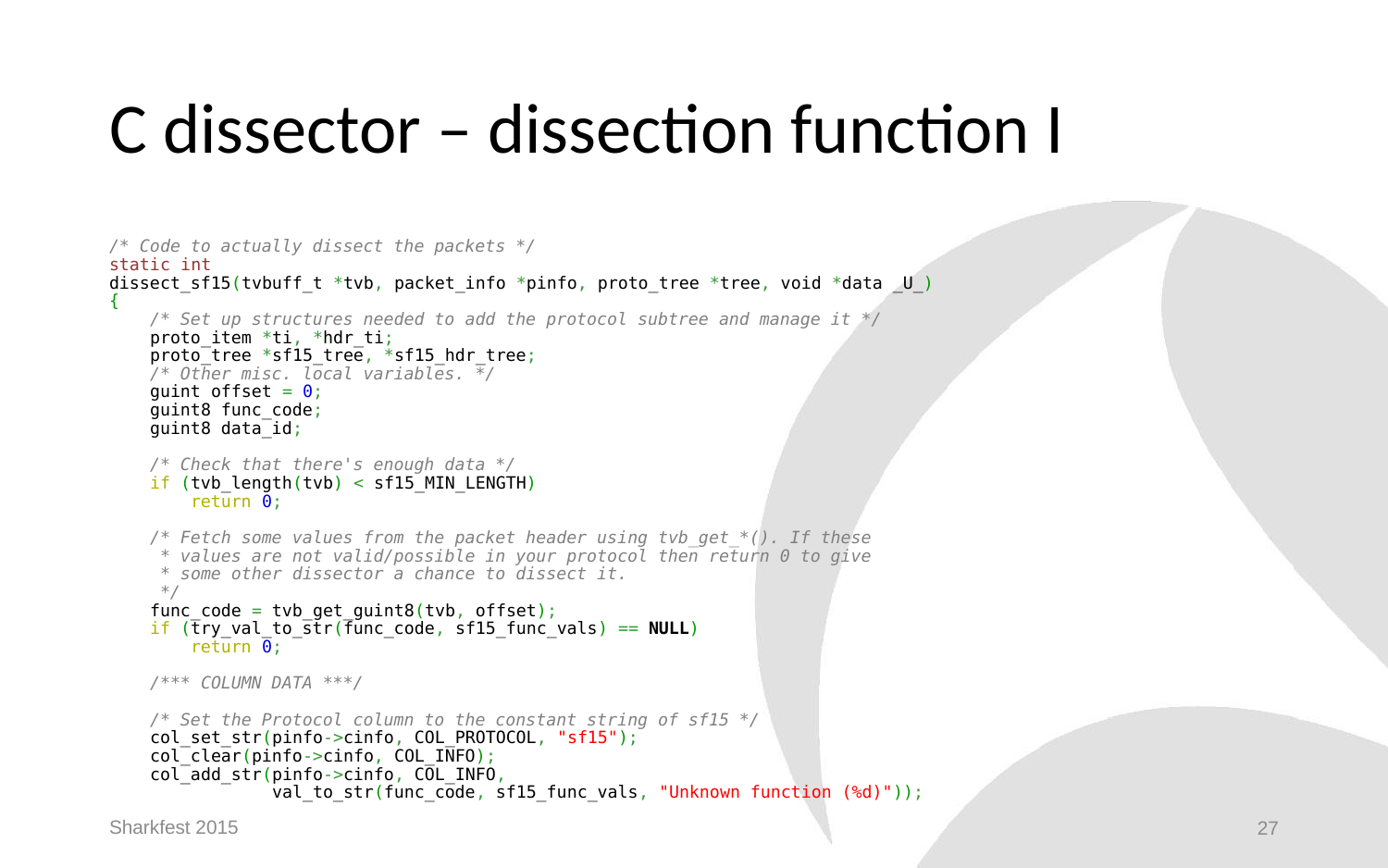

# C dissector – dissection function I
/* Code to actually dissect the packets */
static int
dissect_sf15(tvbuff_t *tvb, packet_info *pinfo, proto_tree *tree, void *data _U_)
{
    /* Set up structures needed to add the protocol subtree and manage it */
    proto_item *ti, *hdr_ti;
    proto_tree *sf15_tree, *sf15_hdr_tree;
    /* Other misc. local variables. */
    guint offset = 0;
    guint8 func_code;
    guint8 data_id;

    /* Check that there's enough data */
    if (tvb_length(tvb) < sf15_MIN_LENGTH)
        return 0;

    /* Fetch some values from the packet header using tvb_get_*(). If these
     * values are not valid/possible in your protocol then return 0 to give
     * some other dissector a chance to dissect it.
     */
    func_code = tvb_get_guint8(tvb, offset);
    if (try_val_to_str(func_code, sf15_func_vals) == NULL)
        return 0;

    /*** COLUMN DATA ***/

    /* Set the Protocol column to the constant string of sf15 */
    col_set_str(pinfo->cinfo, COL_PROTOCOL, "sf15");
    col_clear(pinfo->cinfo, COL_INFO);
    col_add_str(pinfo->cinfo, COL_INFO,
                val_to_str(func_code, sf15_func_vals, "Unknown function (%d)"));
Sharkfest 2015
27